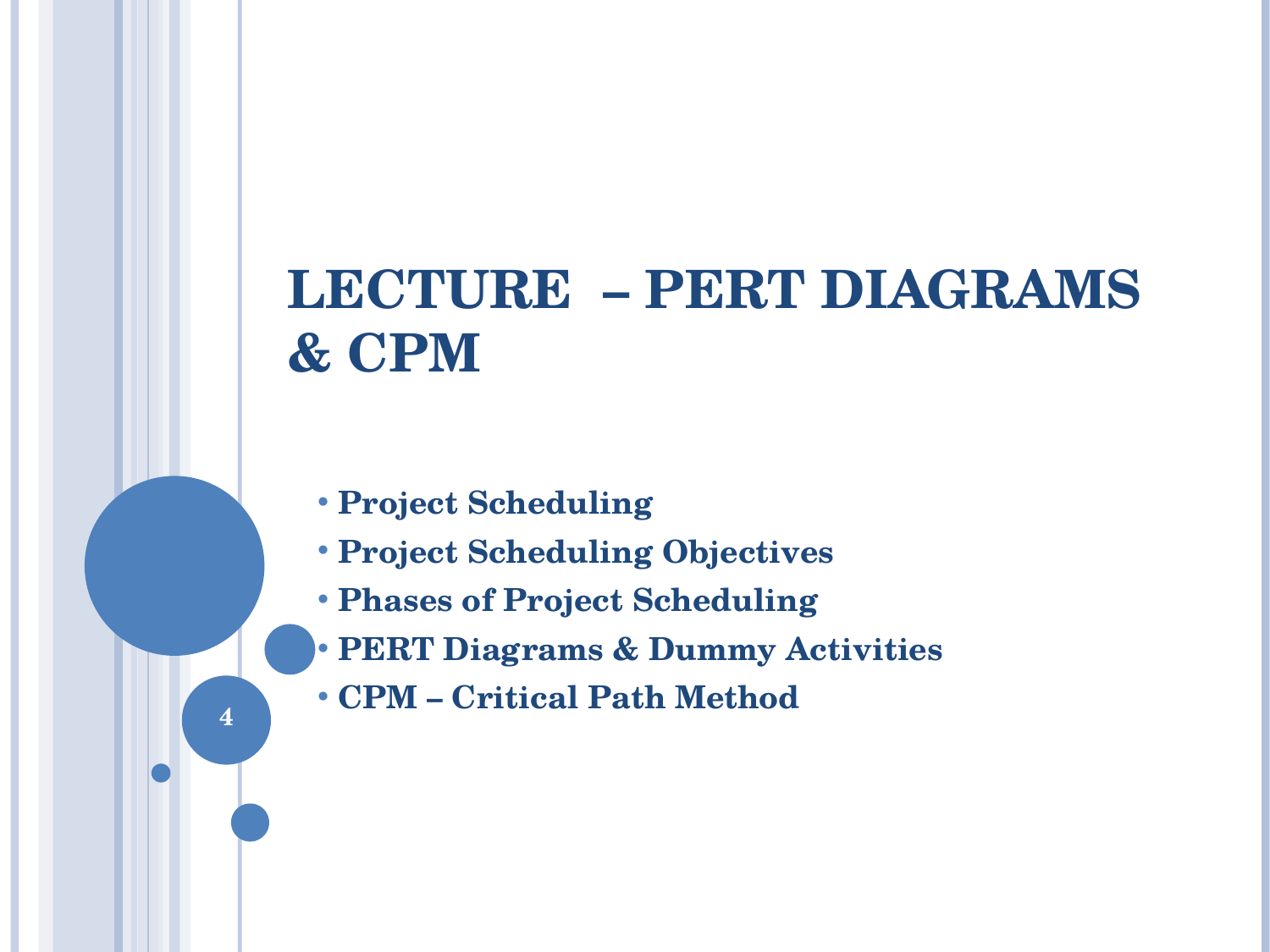

# LECTURE  – PERT DIAGRAMS & CPM
 Project Scheduling
 Project Scheduling Objectives
 Phases of Project Scheduling
 PERT Diagrams & Dummy Activities
 CPM – Critical Path Method

4